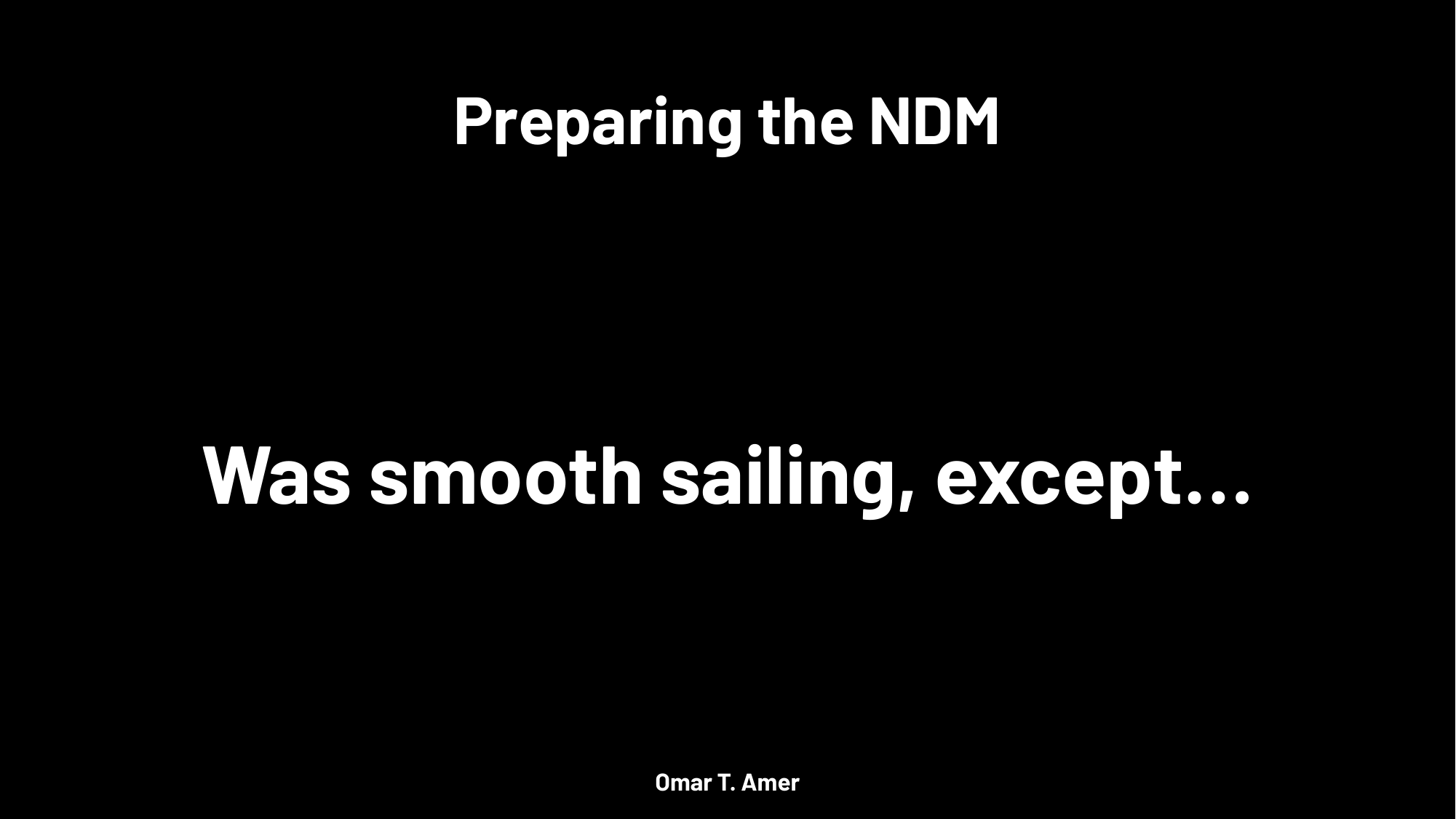

# Preparing the NDM
Was smooth sailing, except…
Omar T. Amer